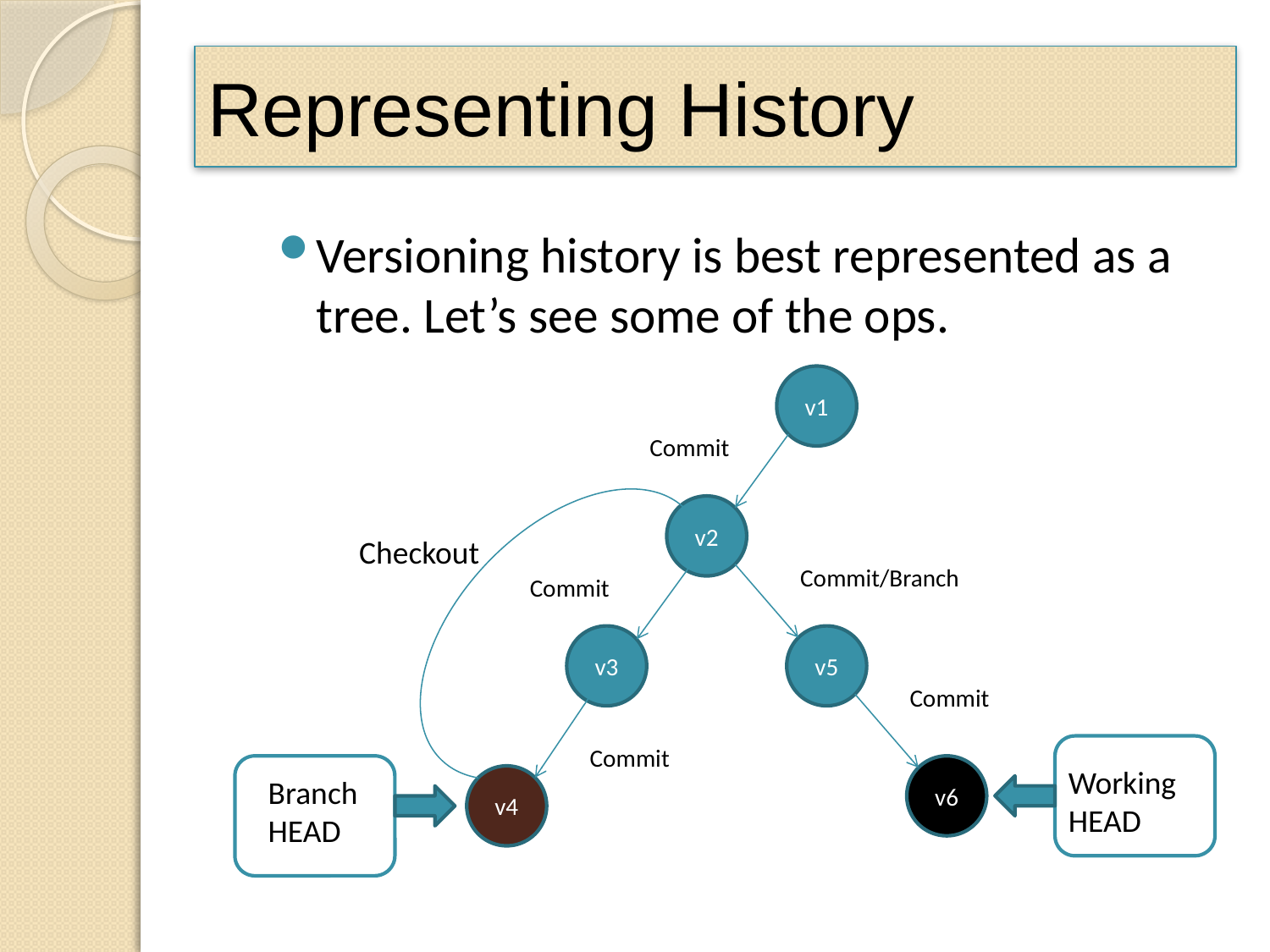

# Representing History
Versioning history is best represented as a tree. Let’s see some of the ops.
v1
Commit
v2
Checkout

Commit/Branch
Commit
v3
v5
Commit
Commit

v6
Working
HEAD
Branch
HEAD
v4